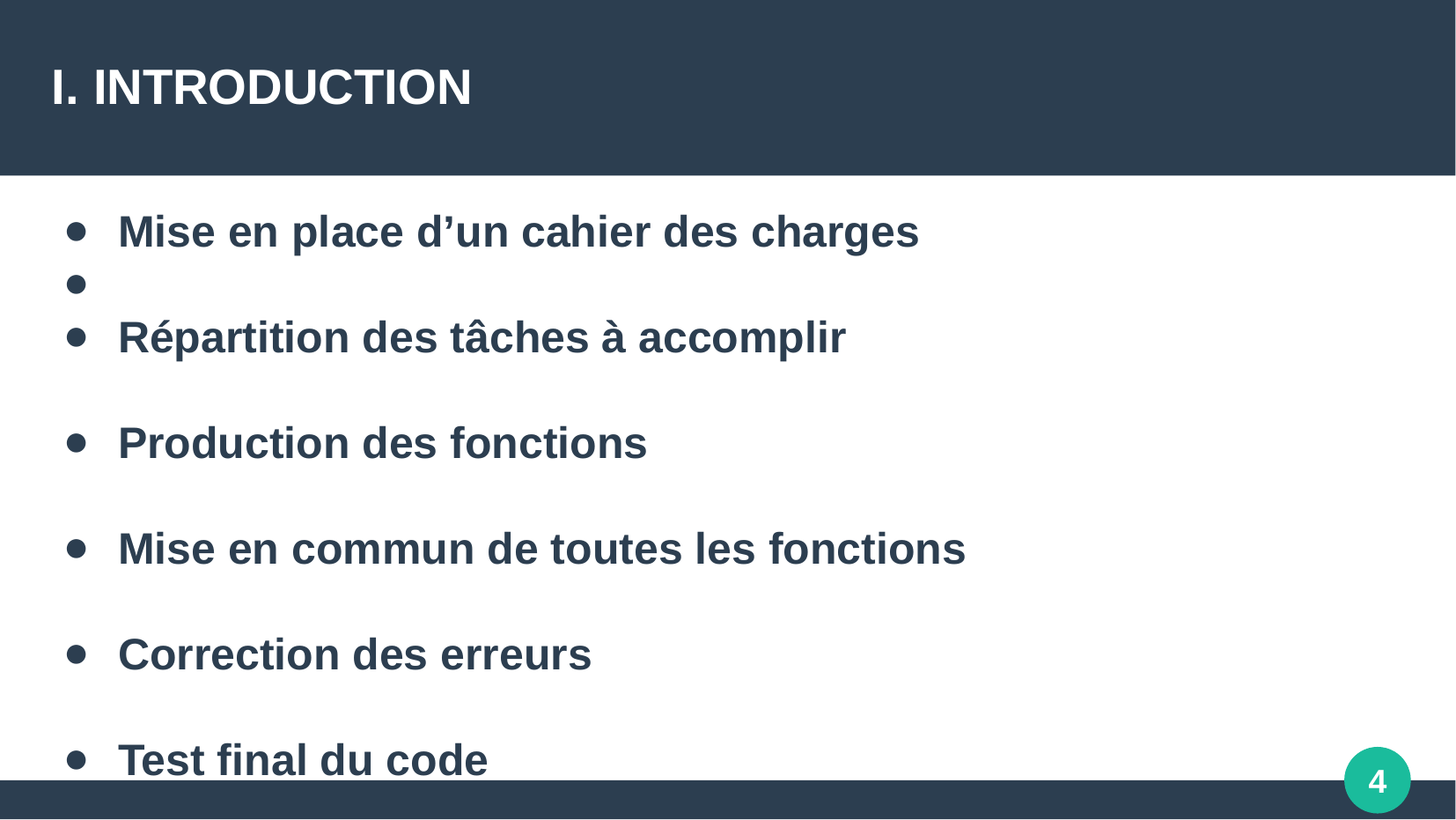

I. INTRODUCTION
Mise en place d’un cahier des charges

Répartition des tâches à accomplir

Production des fonctions

Mise en commun de toutes les fonctions

Correction des erreurs

Test final du code